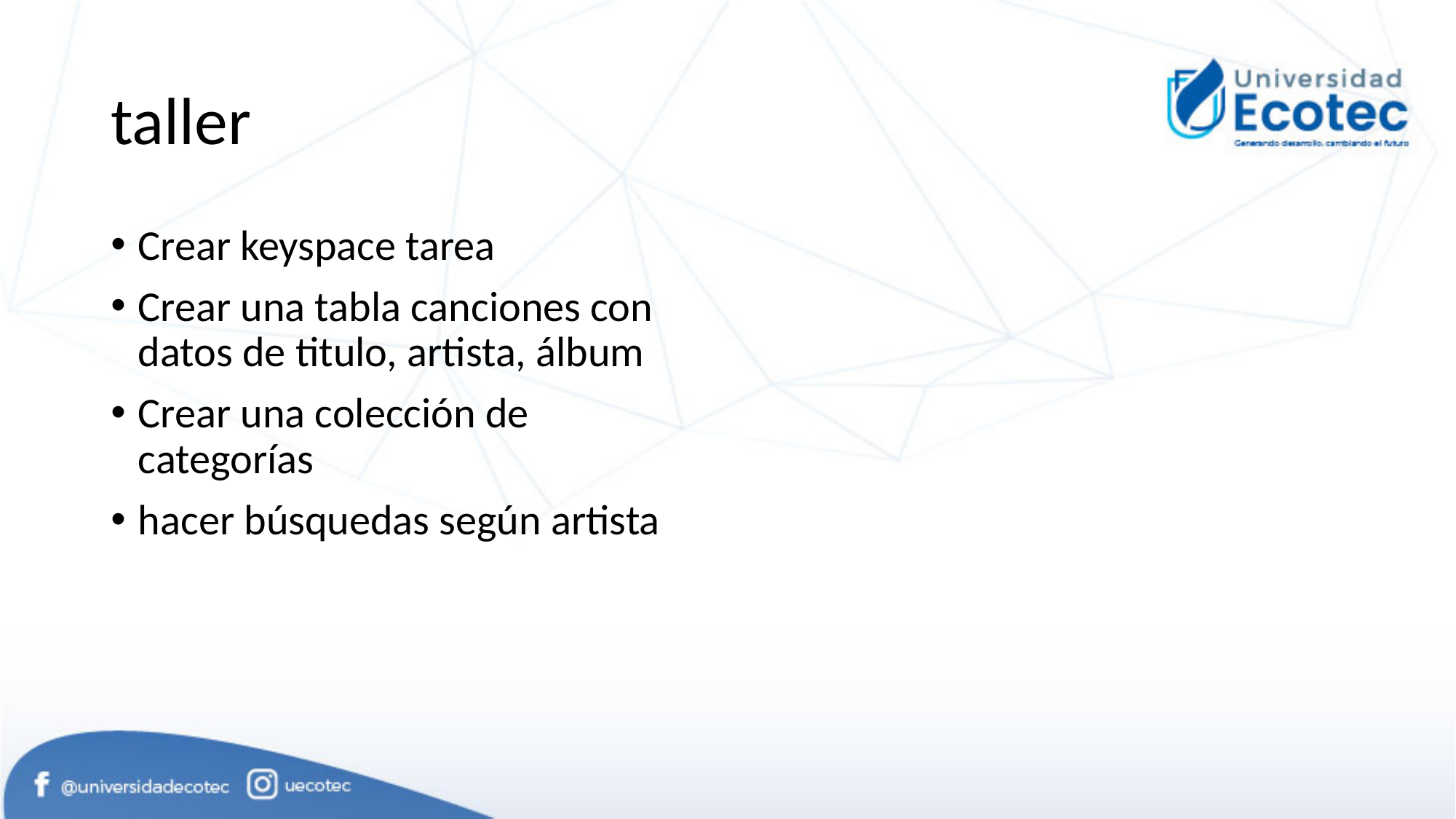

# taller
Crear keyspace tarea
Crear una tabla canciones con datos de titulo, artista, álbum
Crear una colección de categorías
hacer búsquedas según artista